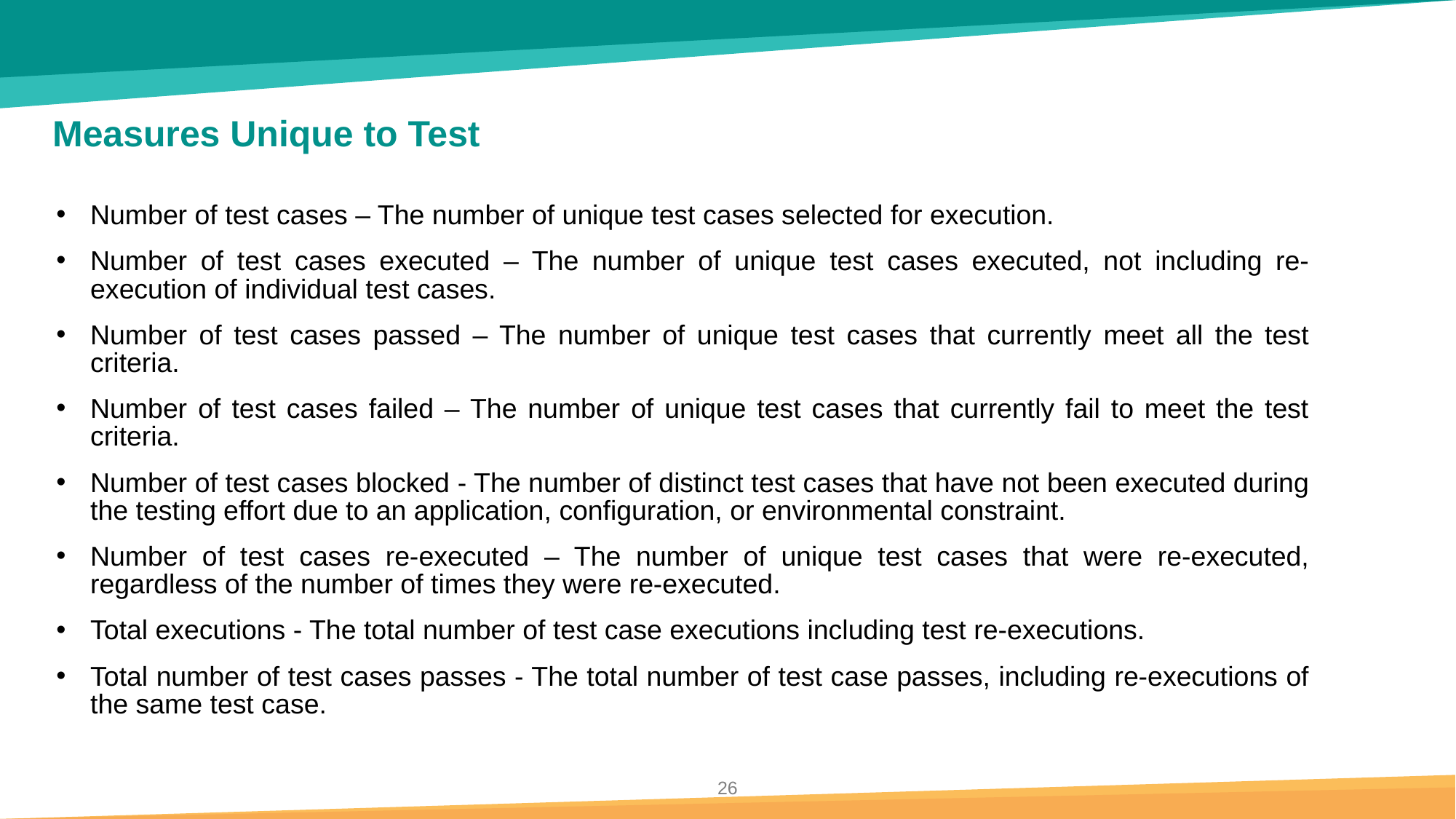

# Measures Unique to Test
Number of test cases – The number of unique test cases selected for execution.
Number of test cases executed – The number of unique test cases executed, not including re-execution of individual test cases.
Number of test cases passed – The number of unique test cases that currently meet all the test criteria.
Number of test cases failed – The number of unique test cases that currently fail to meet the test criteria.
Number of test cases blocked - The number of distinct test cases that have not been executed during the testing effort due to an application, configuration, or environmental constraint.
Number of test cases re-executed – The number of unique test cases that were re-executed, regardless of the number of times they were re-executed.
Total executions - The total number of test case executions including test re-executions.
Total number of test cases passes - The total number of test case passes, including re-executions of the same test case.